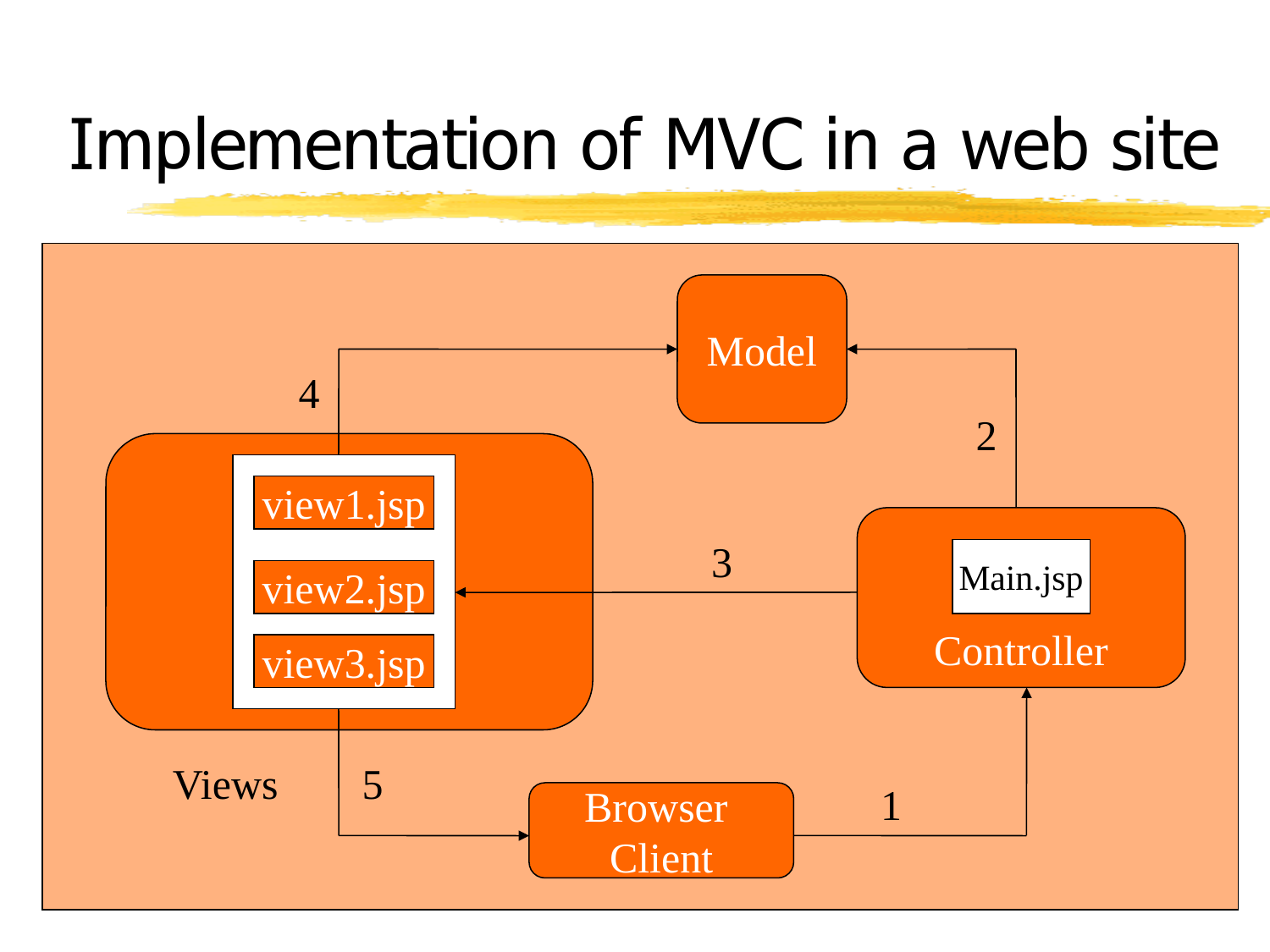

# Implementation of MVC in a web site

Model

4
2

view1.jsp

Controller
3
Main.jsp
view2.jsp

view3.jsp

Views
5
1
Browser
Client